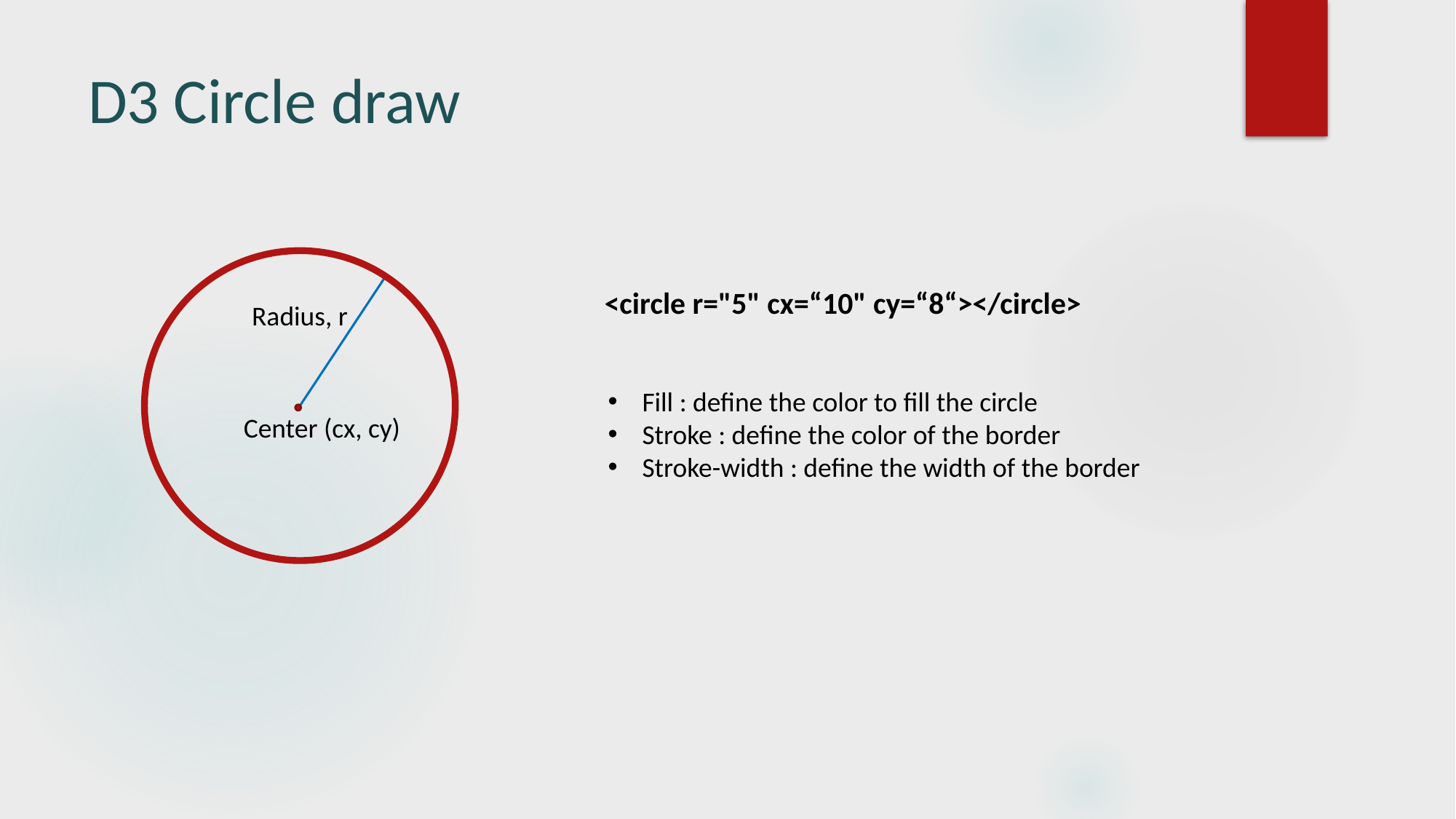

# D3 Circle draw

<circle r="5" cx=“10" cy=“8“></circle>
Radius, r
Fill : define the color to fill the circle
Stroke : define the color of the border
Stroke-width : define the width of the border

Center (cx, cy)